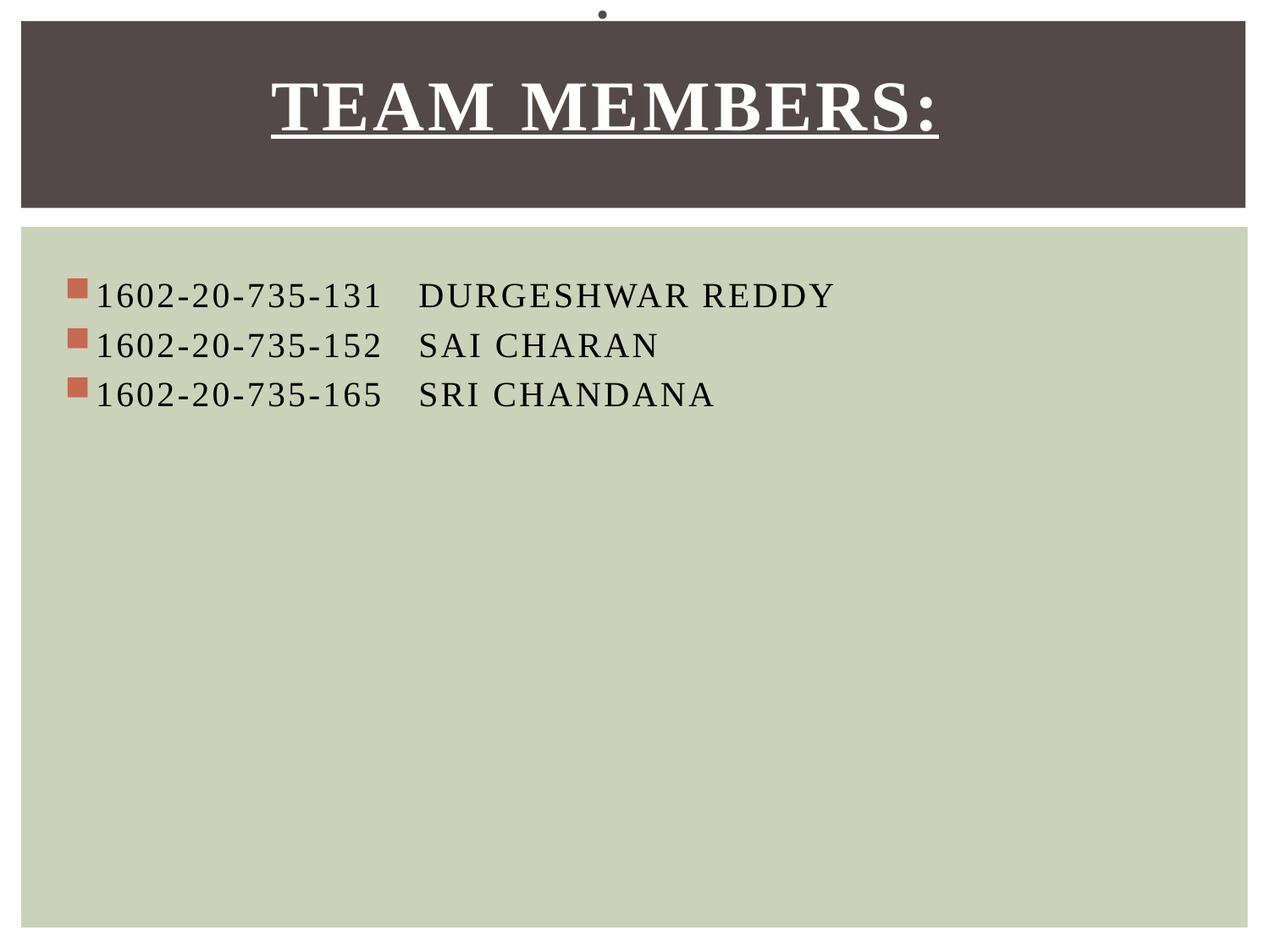

# : Team members:
1602-20-735-131   DURGESHWAR REDDY
1602-20-735-152   SAI CHARAN
1602-20-735-165   SRI CHANDANA